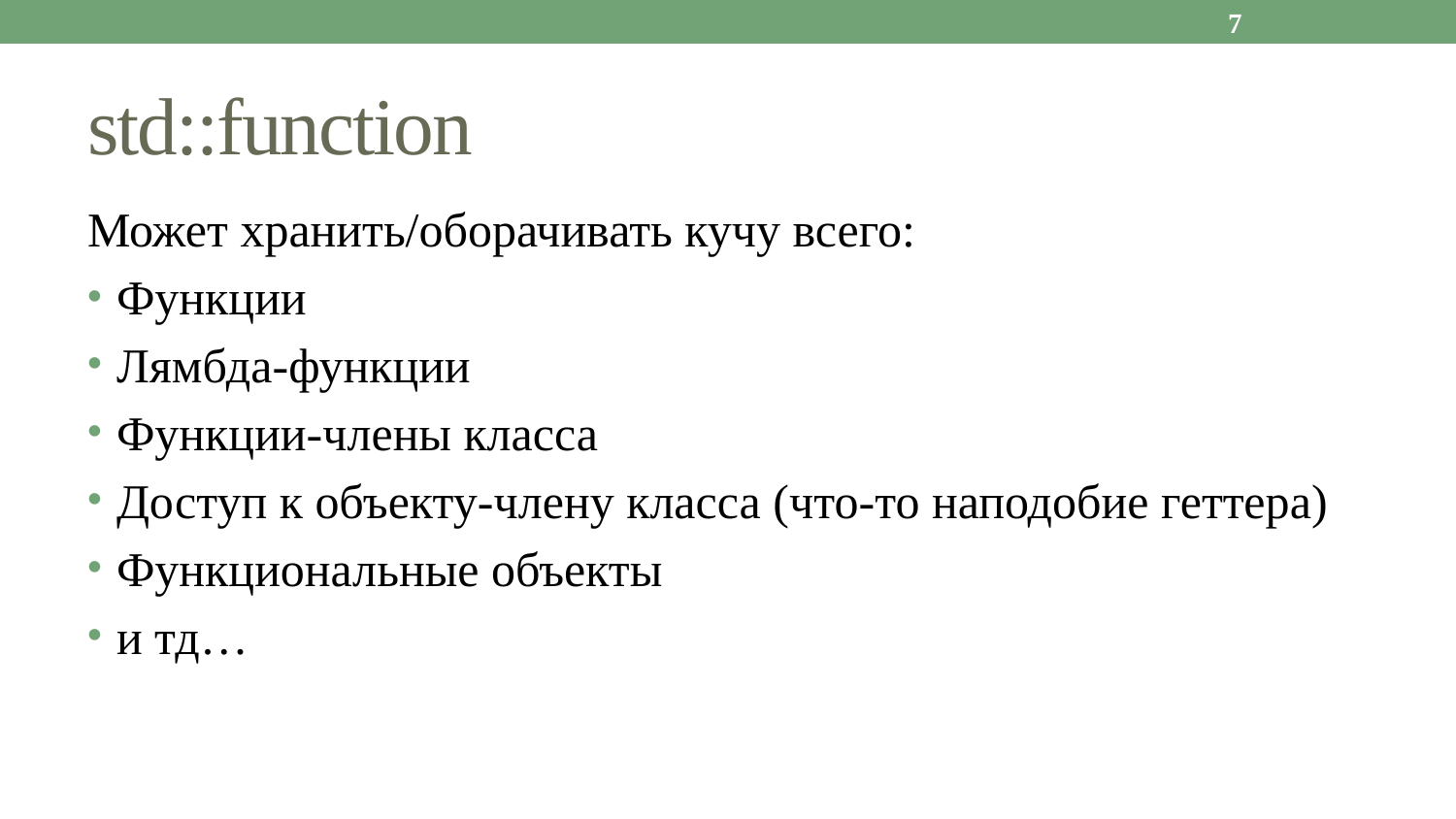

7
# std::function
Может хранить/оборачивать кучу всего:
Функции
Лямбда-функции
Функции-члены класса
Доступ к объекту-члену класса (что-то наподобие геттера)
Функциональные объекты
и тд…